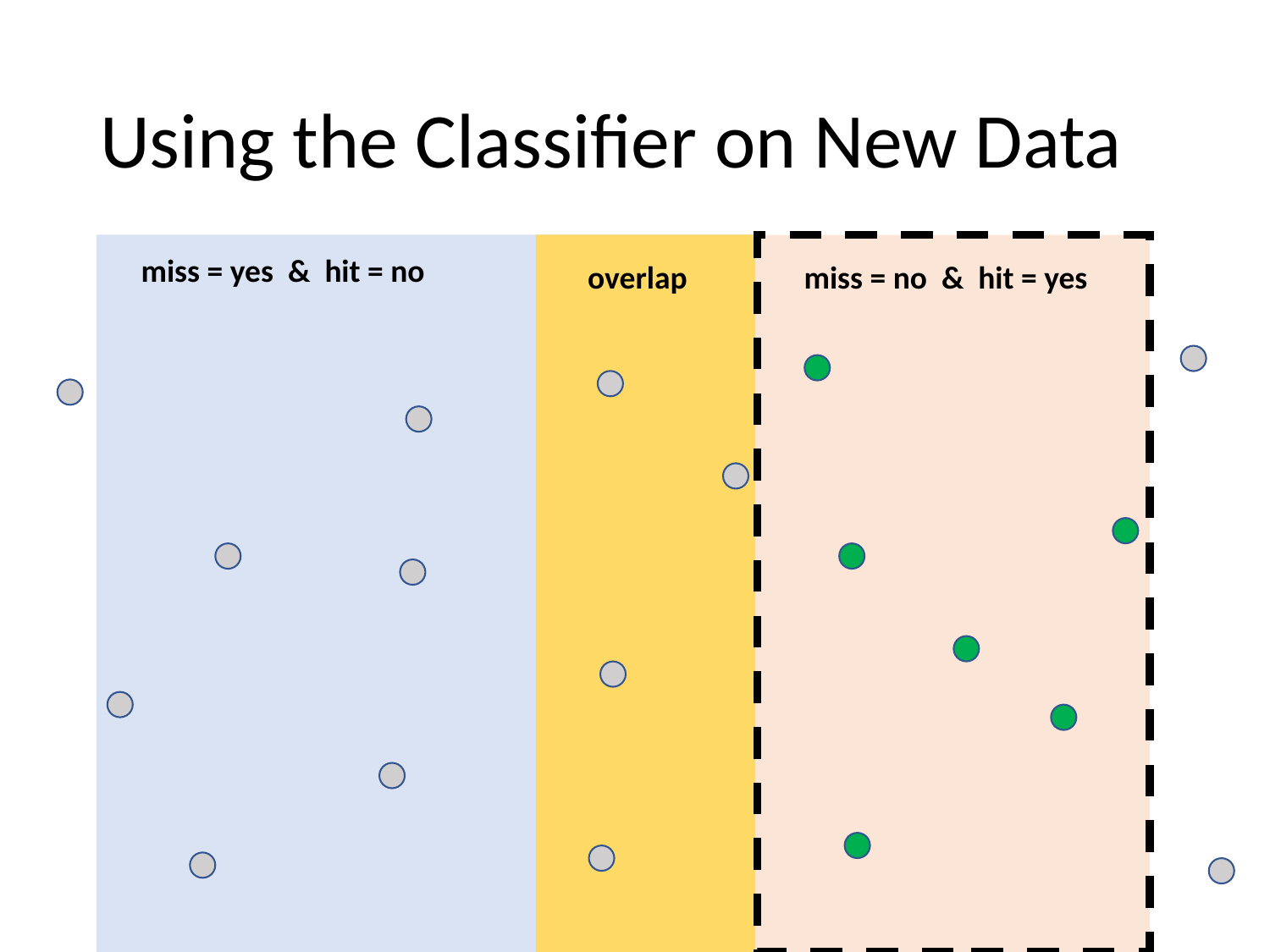

# Using the Classifier on New Data

miss = yes  &  hit = no
miss = no  &  hit = yes
overlap